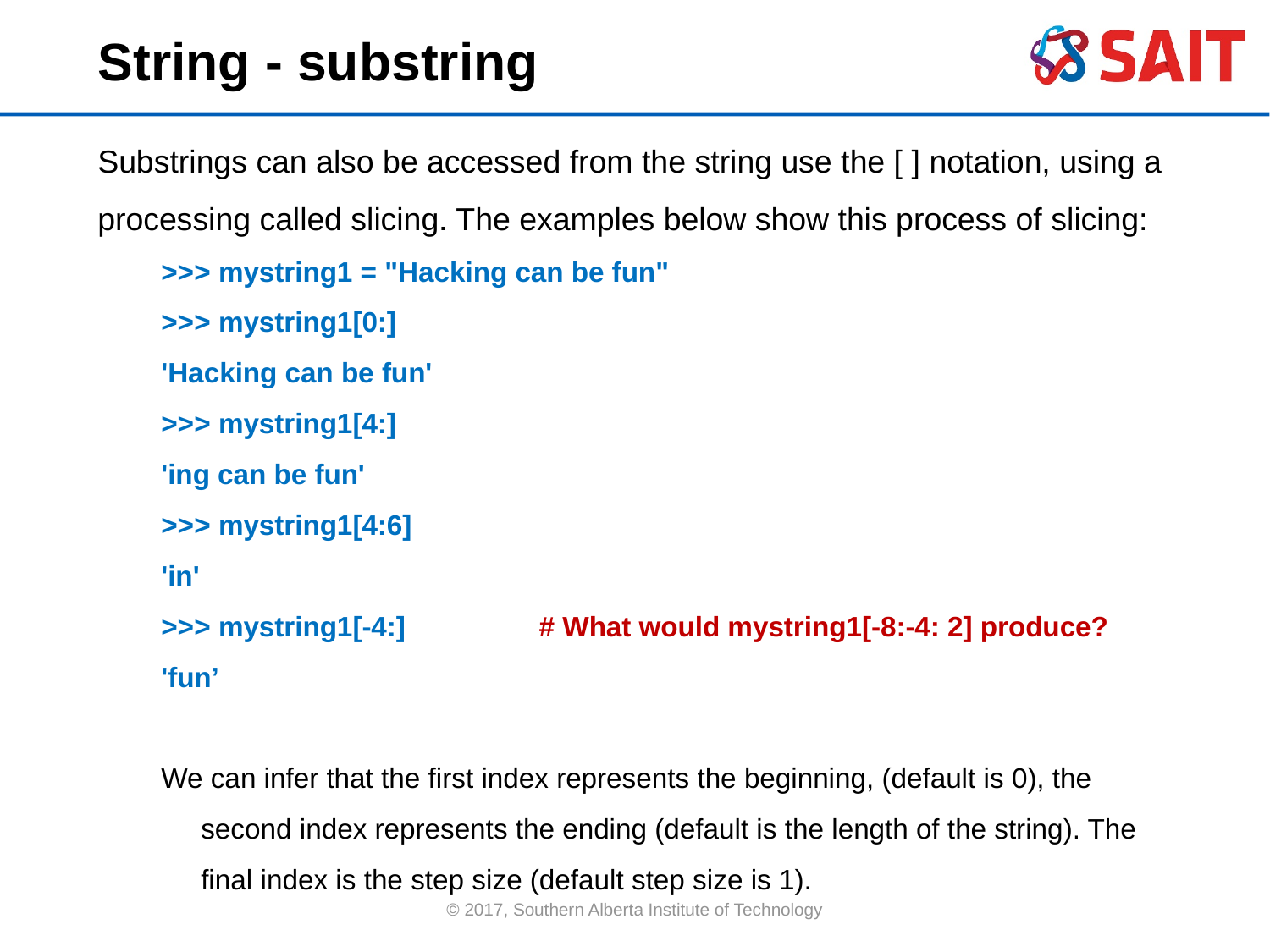

String - substring
Substrings can also be accessed from the string use the [ ] notation, using a processing called slicing. The examples below show this process of slicing:
>>> mystring1 = "Hacking can be fun"
>>> mystring1[0:]
'Hacking can be fun'
>>> mystring1[4:]
'ing can be fun'
>>> mystring1[4:6]
'in'
>>> mystring1[-4:]                 # What would mystring1[-8:-4: 2] produce?
'fun’

We can infer that the first index represents the beginning, (default is 0), the second index represents the ending (default is the length of the string). The final index is the step size (default step size is 1).